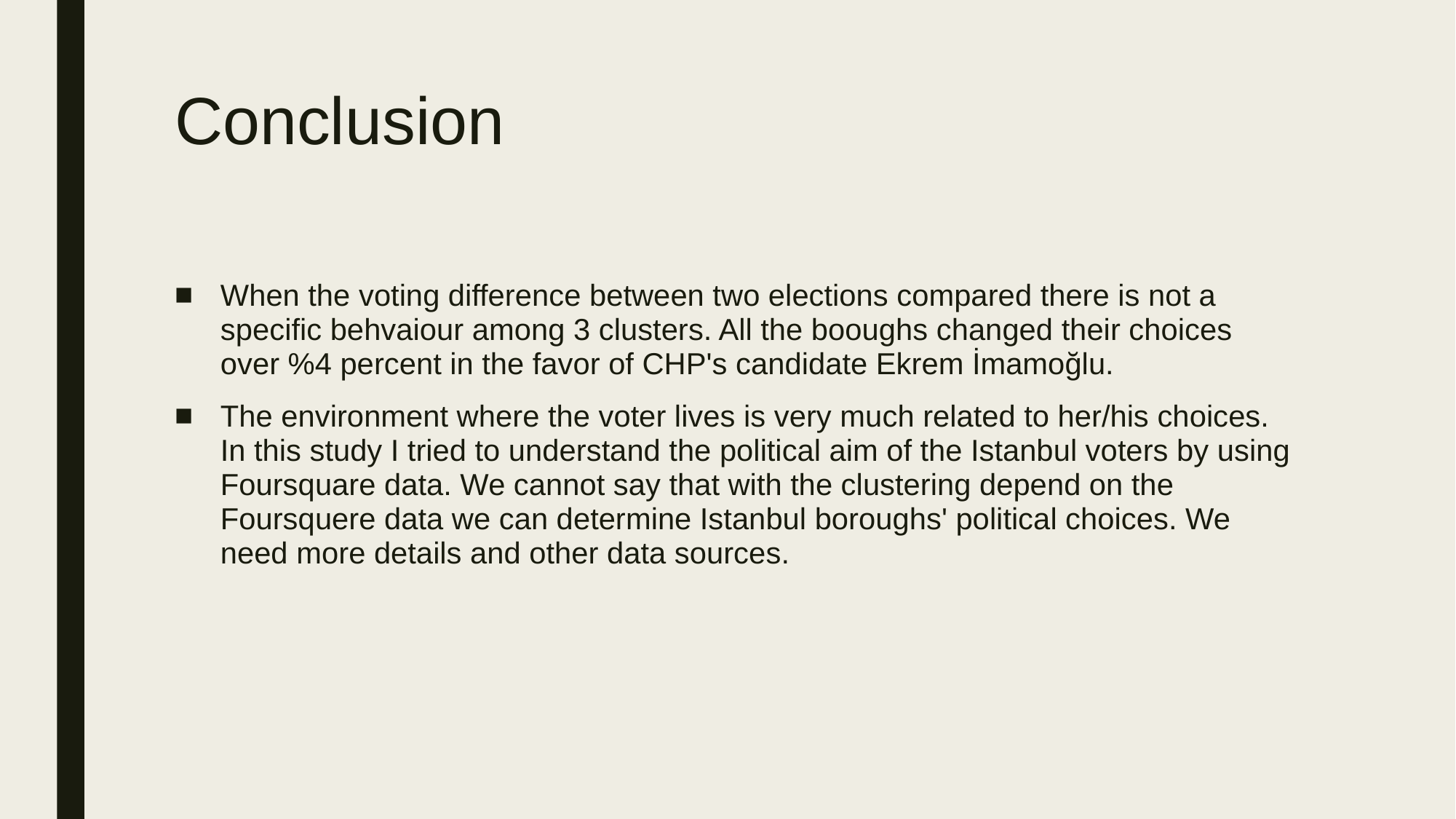

# Conclusion
When the voting difference between two elections compared there is not a specific behvaiour among 3 clusters. All the booughs changed their choices over %4 percent in the favor of CHP's candidate Ekrem İmamoğlu.
The environment where the voter lives is very much related to her/his choices. In this study I tried to understand the political aim of the Istanbul voters by using Foursquare data. We cannot say that with the clustering depend on the Foursquere data we can determine Istanbul boroughs' political choices. We need more details and other data sources.